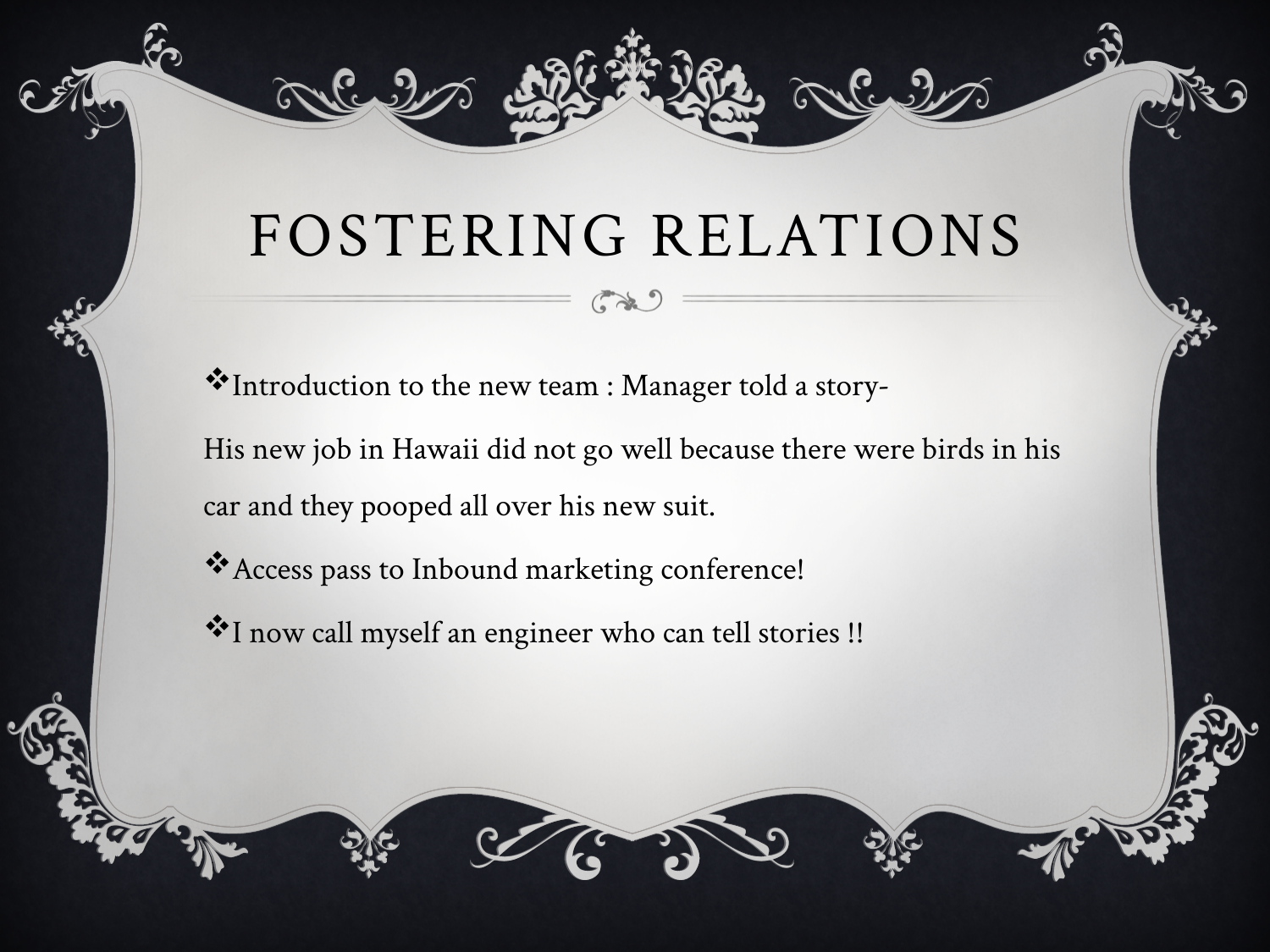

# Fostering relations
Introduction to the new team : Manager told a story-
His new job in Hawaii did not go well because there were birds in his car and they pooped all over his new suit.
Access pass to Inbound marketing conference!
I now call myself an engineer who can tell stories !!